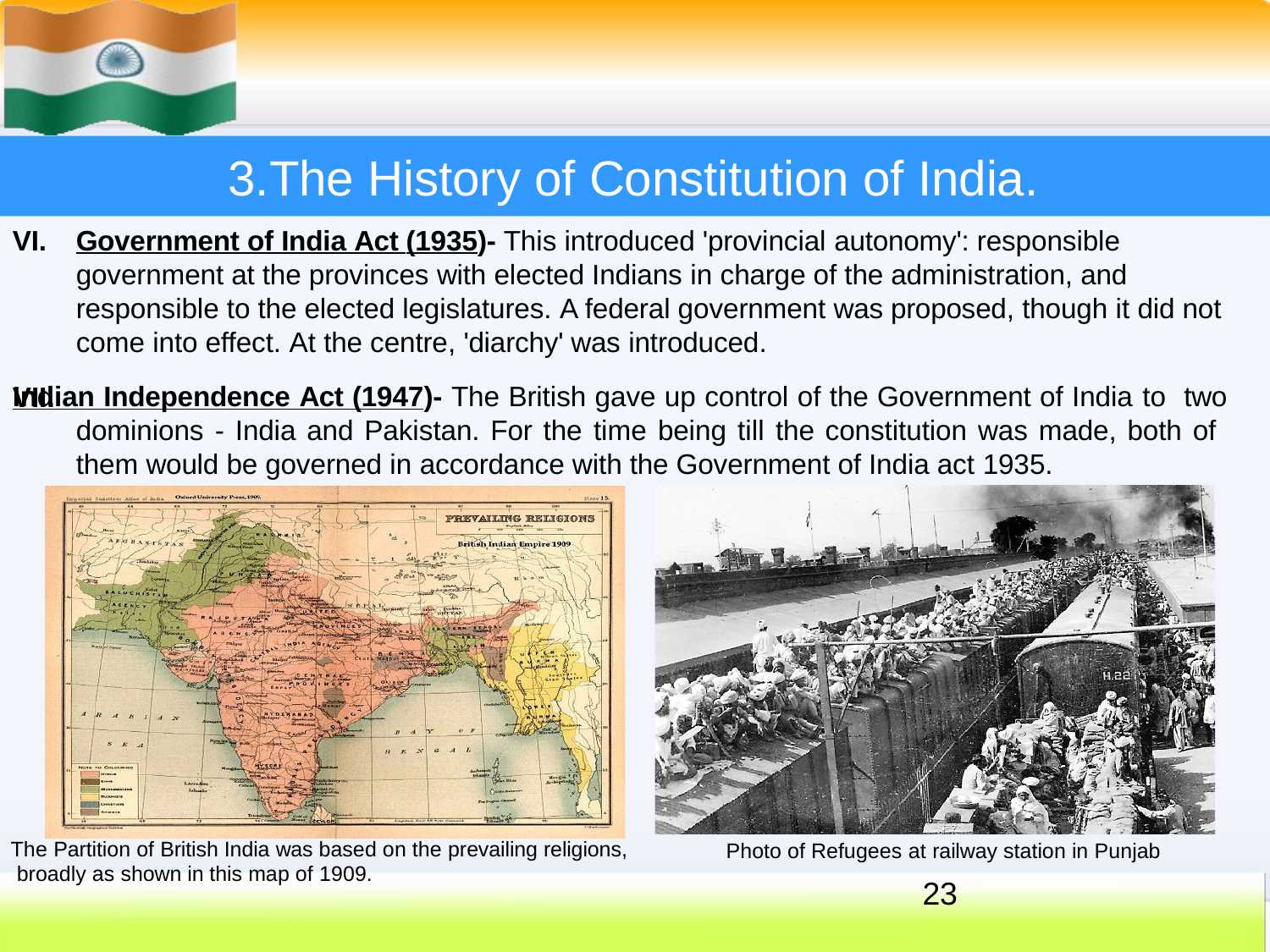

# 3.The History of Constitution of India.
VI.	Government of India Act (1935)- This introduced 'provincial autonomy': responsible  government at the provinces with elected Indians in charge of the administration, and  responsible to the elected legislatures. A federal government was proposed, though it did not  come into effect. At the centre, 'diarchy' was introduced.
Indian Independence Act (1947)- The British gave up control of the Government of India to  two dominions - India and Pakistan. For the time being till the constitution was made, both of  them would be governed in accordance with the Government of India act 1935.
VII.

The Partition of British India was based on the prevailing religions,  broadly as shown in this map of 1909.
Photo of Refugees at railway station in Punjab

23